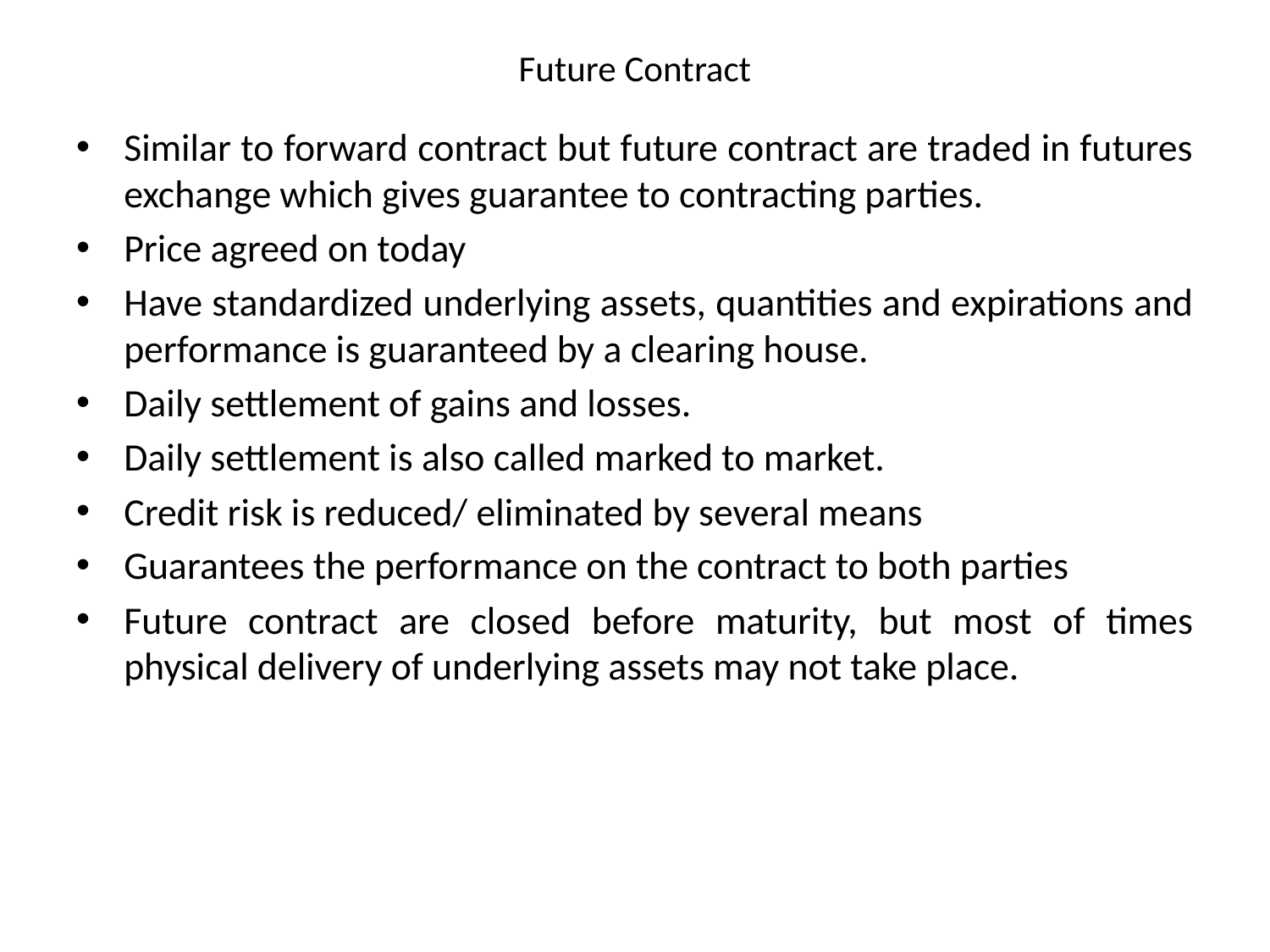

# Future Contract
Similar to forward contract but future contract are traded in futures exchange which gives guarantee to contracting parties.
Price agreed on today
Have standardized underlying assets, quantities and expirations and performance is guaranteed by a clearing house.
Daily settlement of gains and losses.
Daily settlement is also called marked to market.
Credit risk is reduced/ eliminated by several means
Guarantees the performance on the contract to both parties
Future contract are closed before maturity, but most of times physical delivery of underlying assets may not take place.